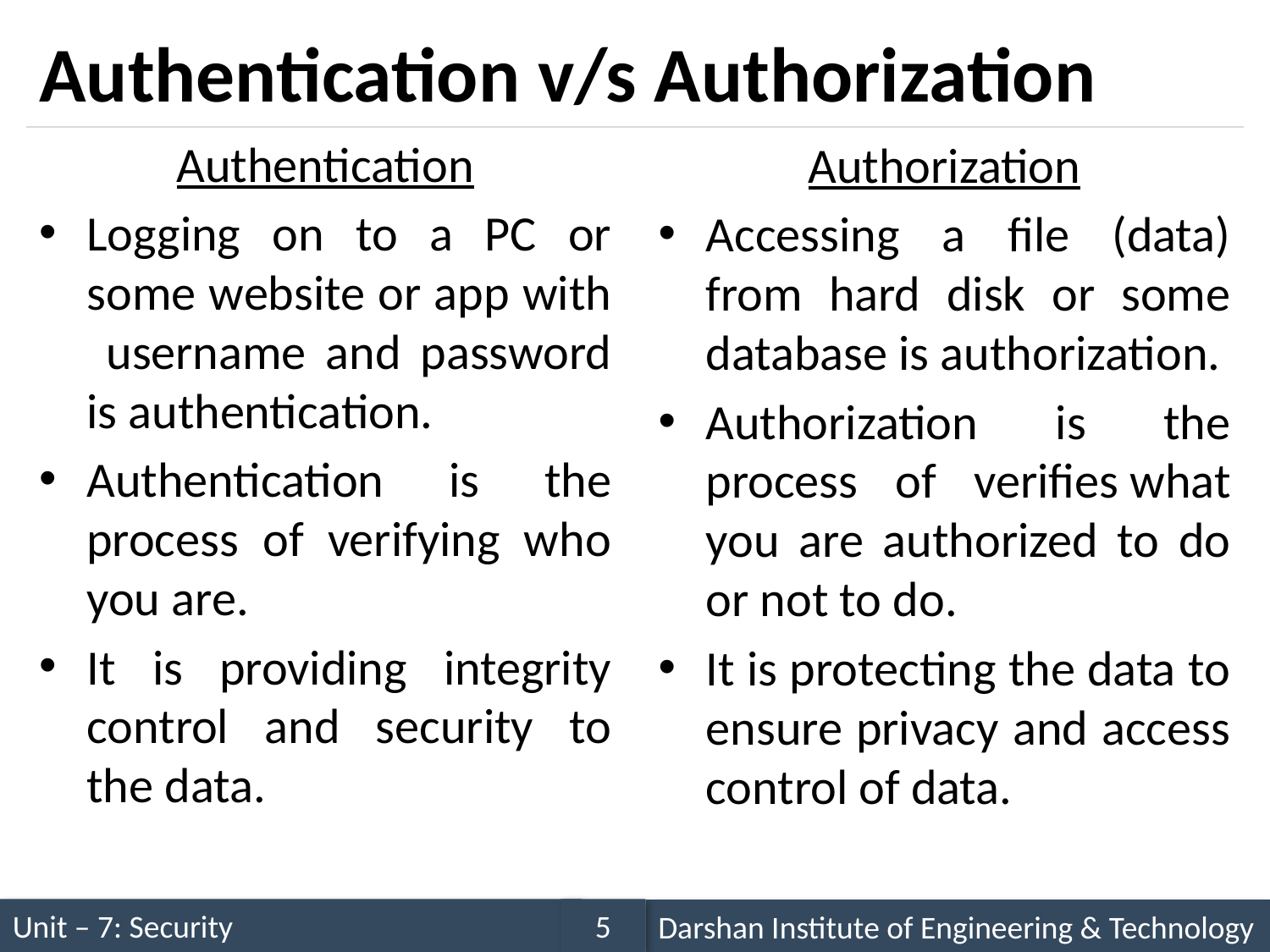

# Authentication v/s Authorization
Authentication
Logging on to a PC or some website or app with  username and password is authentication.
Authentication is the process of verifying who you are.
It is providing integrity control and security to the data.
Authorization
Accessing a file (data) from hard disk or some database is authorization.
Authorization is the process of verifies what you are authorized to do or not to do.
It is protecting the data to ensure privacy and access control of data.